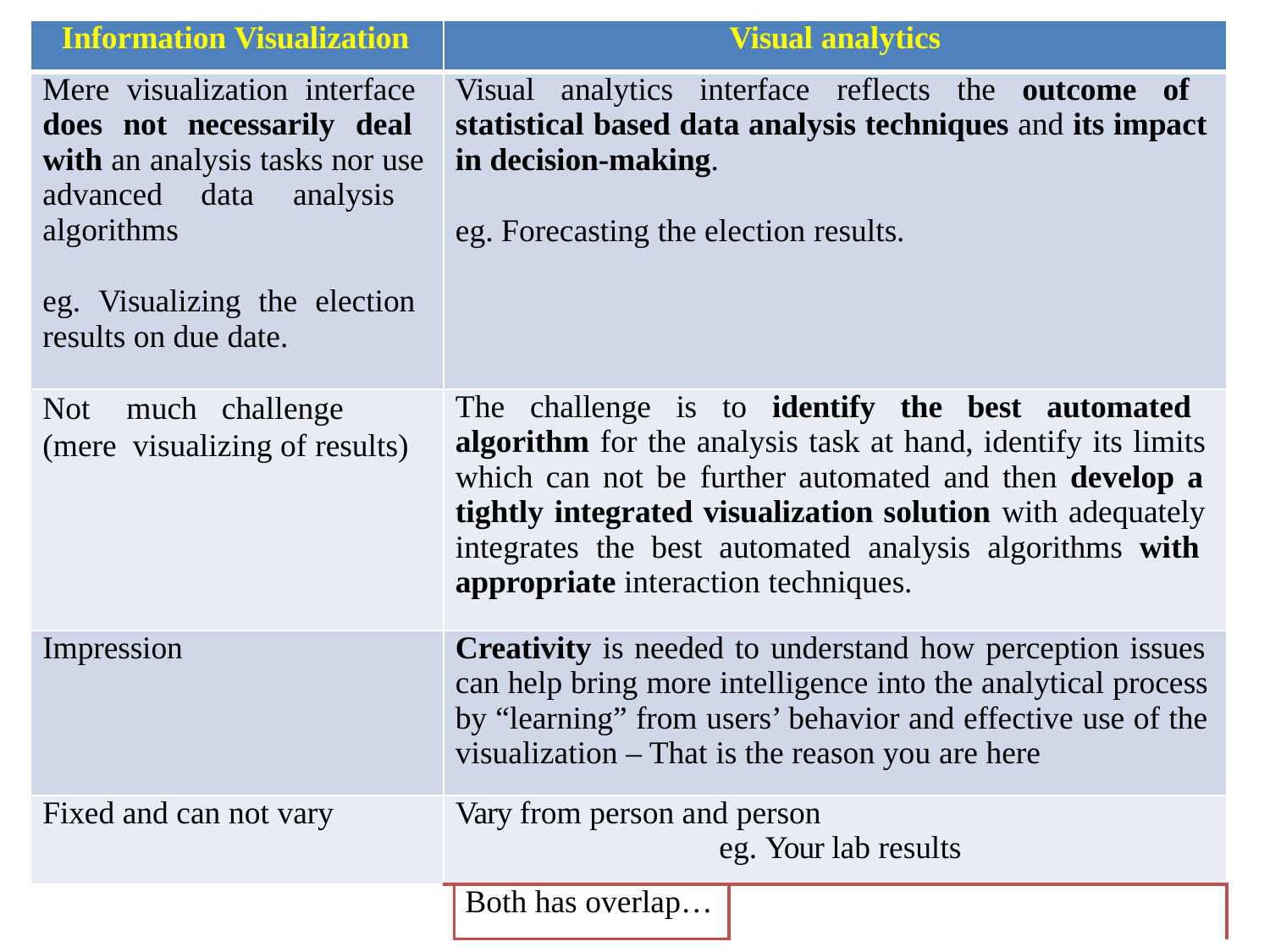

| Information Visualization | Visual analytics |  |  |
| --- | --- | --- | --- |
| Mere visualization interface does not necessarily deal with an analysis tasks nor use advanced data analysis algorithms eg. Visualizing the election results on due date. | Visual analytics interface reflects the outcome of statistical based data analysis techniques and its impact in decision-making. eg. Forecasting the election results. |  |  |
| Not much challenge (mere visualizing of results) | The challenge is to identify the best automated algorithm for the analysis task at hand, identify its limits which can not be further automated and then develop a tightly integrated visualization solution with adequately integrates the best automated analysis algorithms with appropriate interaction techniques. |  |  |
| Impression | Creativity is needed to understand how perception issues can help bring more intelligence into the analytical process by “learning” from users’ behavior and effective use of the visualization – That is the reason you are here |  |  |
| Fixed and can not vary | Vary from person and person eg. Your lab results |  |  |
|  |  | Both has overlap… |  |